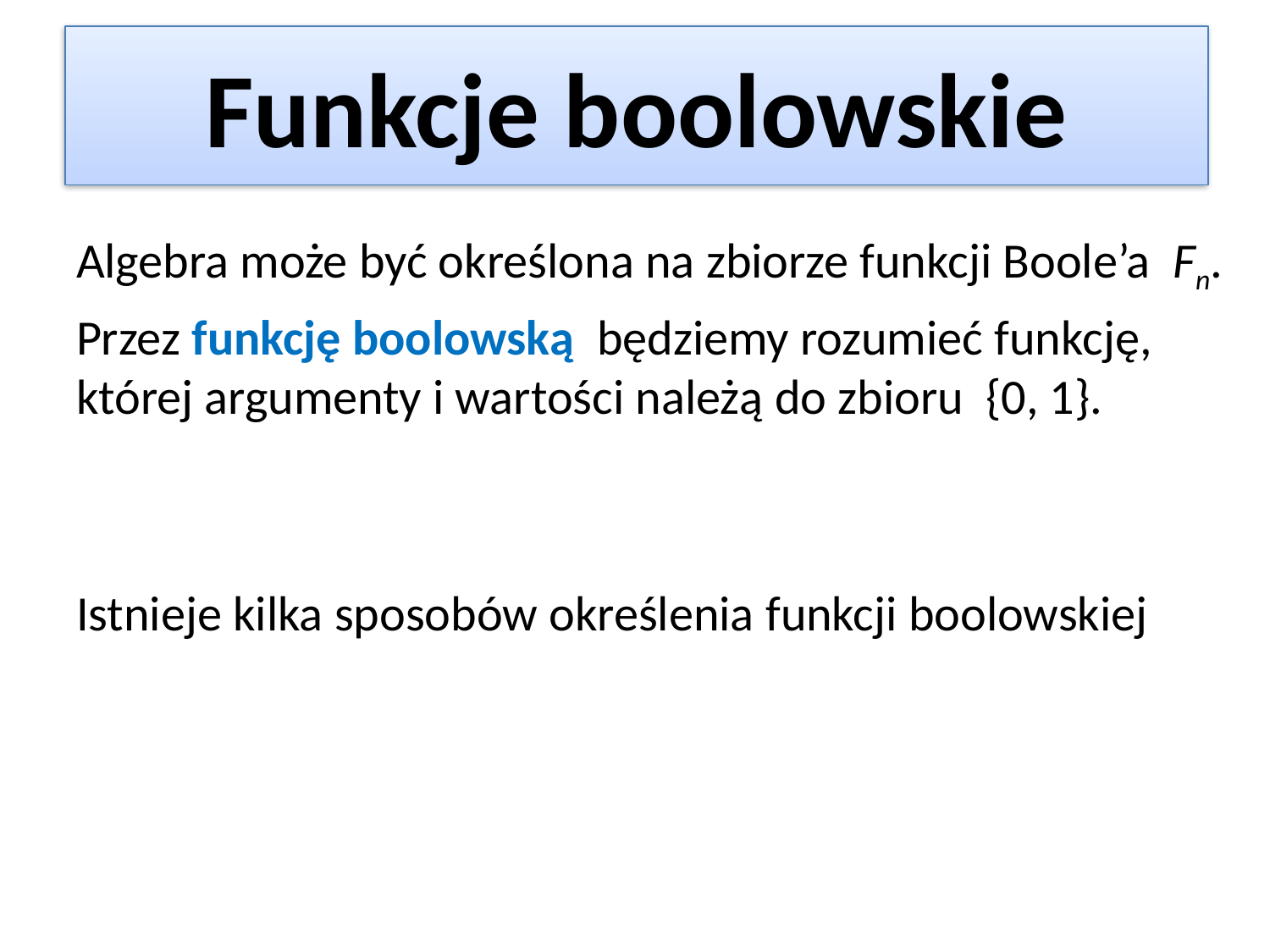

# Funkcje boolowskie
Algebra może być określona na zbiorze funkcji Boole’a  Fn.
Przez funkcję boolowską  będziemy rozumieć funkcję, której argumenty i wartości należą do zbioru  {0, 1}.

Istnieje kilka sposobów określenia funkcji boolowskiej